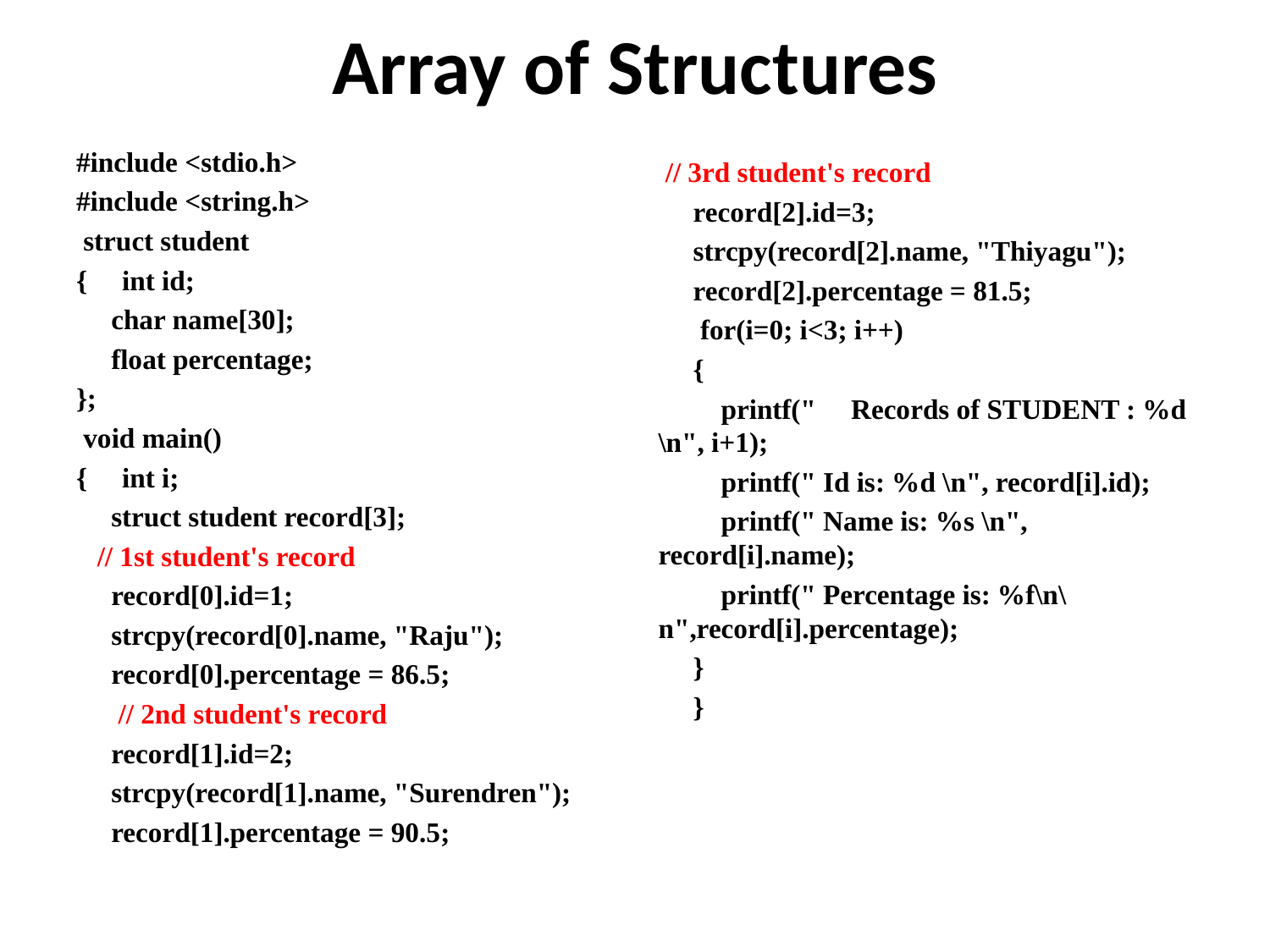

# Array of Structures
#include <stdio.h>
#include <string.h>
 struct student
{     int id;
     char name[30];
     float percentage;
};
 void main()
{     int i;
     struct student record[3];
   // 1st student's record
     record[0].id=1;
     strcpy(record[0].name, "Raju");
     record[0].percentage = 86.5;
      // 2nd student's record
     record[1].id=2;
     strcpy(record[1].name, "Surendren");
     record[1].percentage = 90.5;

 // 3rd student's record
     record[2].id=3;
     strcpy(record[2].name, "Thiyagu");
     record[2].percentage = 81.5;
      for(i=0; i<3; i++)
     {
         printf("     Records of STUDENT : %d \n", i+1);
         printf(" Id is: %d \n", record[i].id);
         printf(" Name is: %s \n", record[i].name);
         printf(" Percentage is: %f\n\n",record[i].percentage);
     }
     }